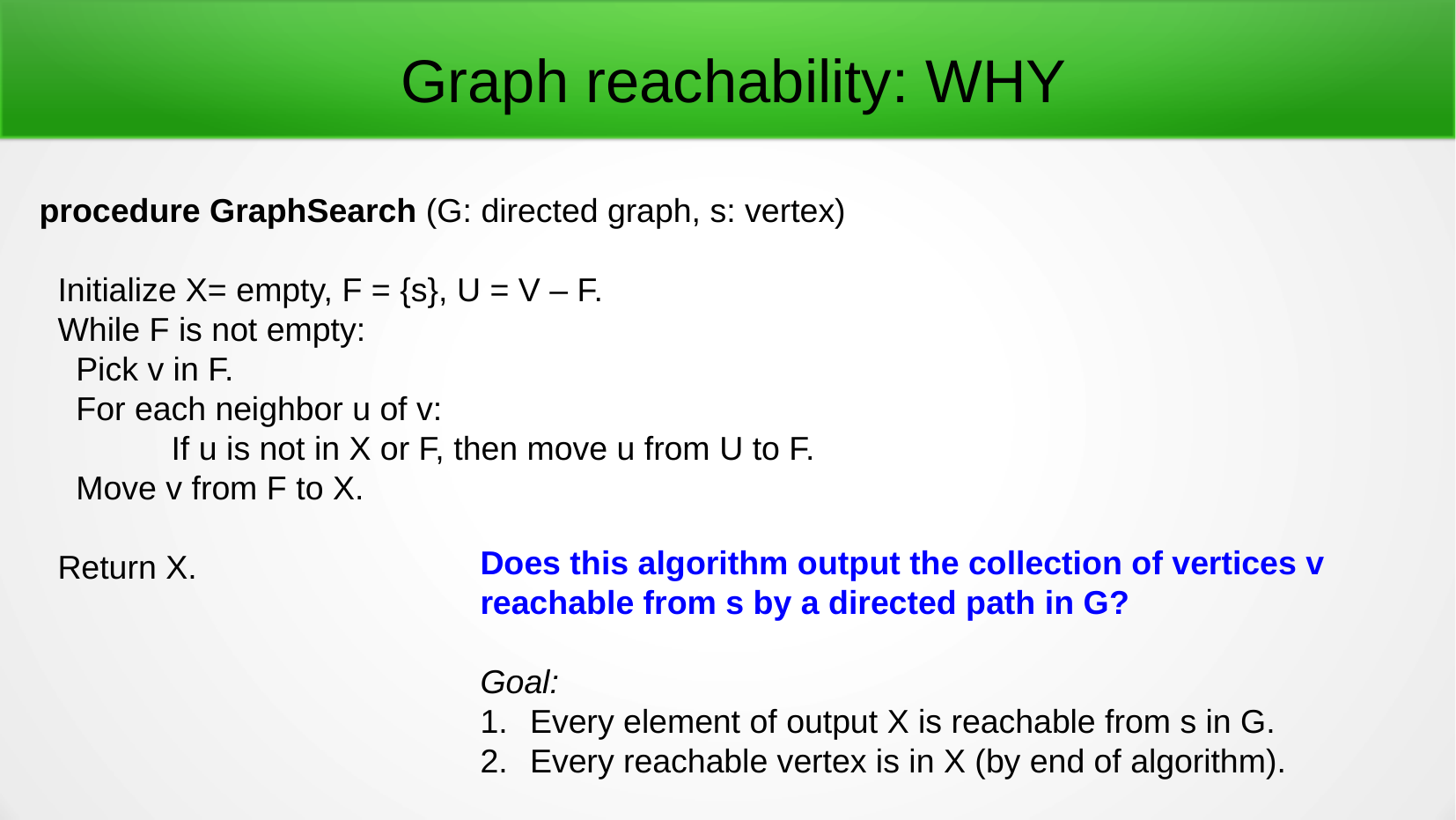

Graph reachability: WHY
procedure GraphSearch (G: directed graph, s: vertex)

  Initialize X= empty, F = {s}, U = V – F.
  While F is not empty:
    Pick v in F.
    For each neighbor u of v:
	If u is not in X or F, then move u from U to F.
    Move v from F to X.

  Return X.
Does this algorithm output the collection of vertices v
reachable from s by a directed path in G?

Goal:
Every element of output X is reachable from s in G.
Every reachable vertex is in X (by end of algorithm).